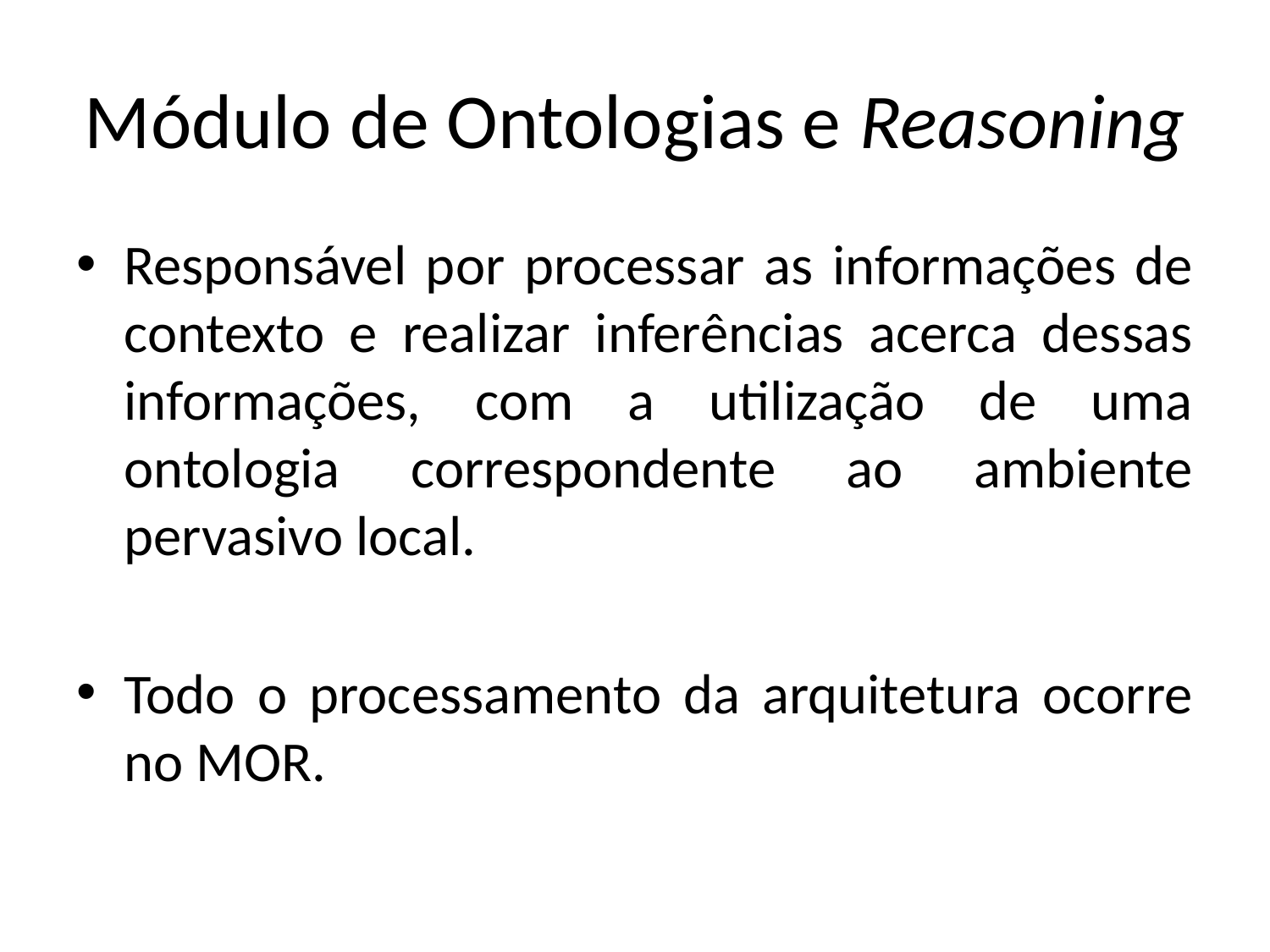

# Módulo de Ontologias e Reasoning
Responsável por processar as informações de contexto e realizar inferências acerca dessas informações, com a utilização de uma ontologia correspondente ao ambiente pervasivo local.

Todo o processamento da arquitetura ocorre no MOR.